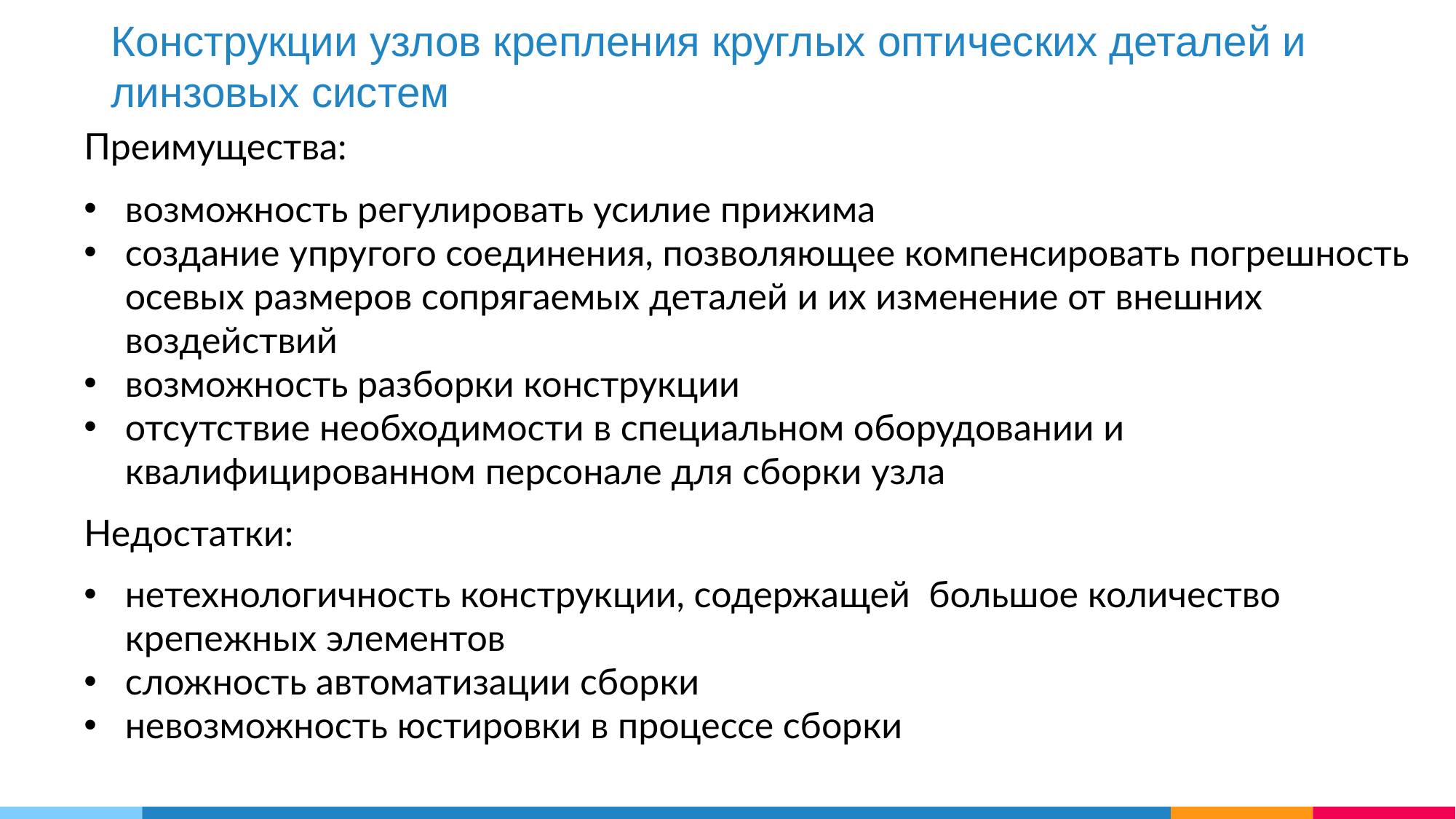

Конструкции узлов крепления круглых оптических деталей и линзовых систем

Преимущества:
возможность регулировать усилие прижима
создание упругого соединения, позволяющее компенсировать погрешность осевых размеров сопрягаемых деталей и их изменение от внешних воздействий
возможность разборки конструкции
отсутствие необходимости в специальном оборудовании и квалифицированном персонале для сборки узла
Недостатки:
нетехнологичность конструкции, содержащей  большое количество   крепежных элементов
сложность автоматизации сборки
невозможность юстировки в процессе сборки